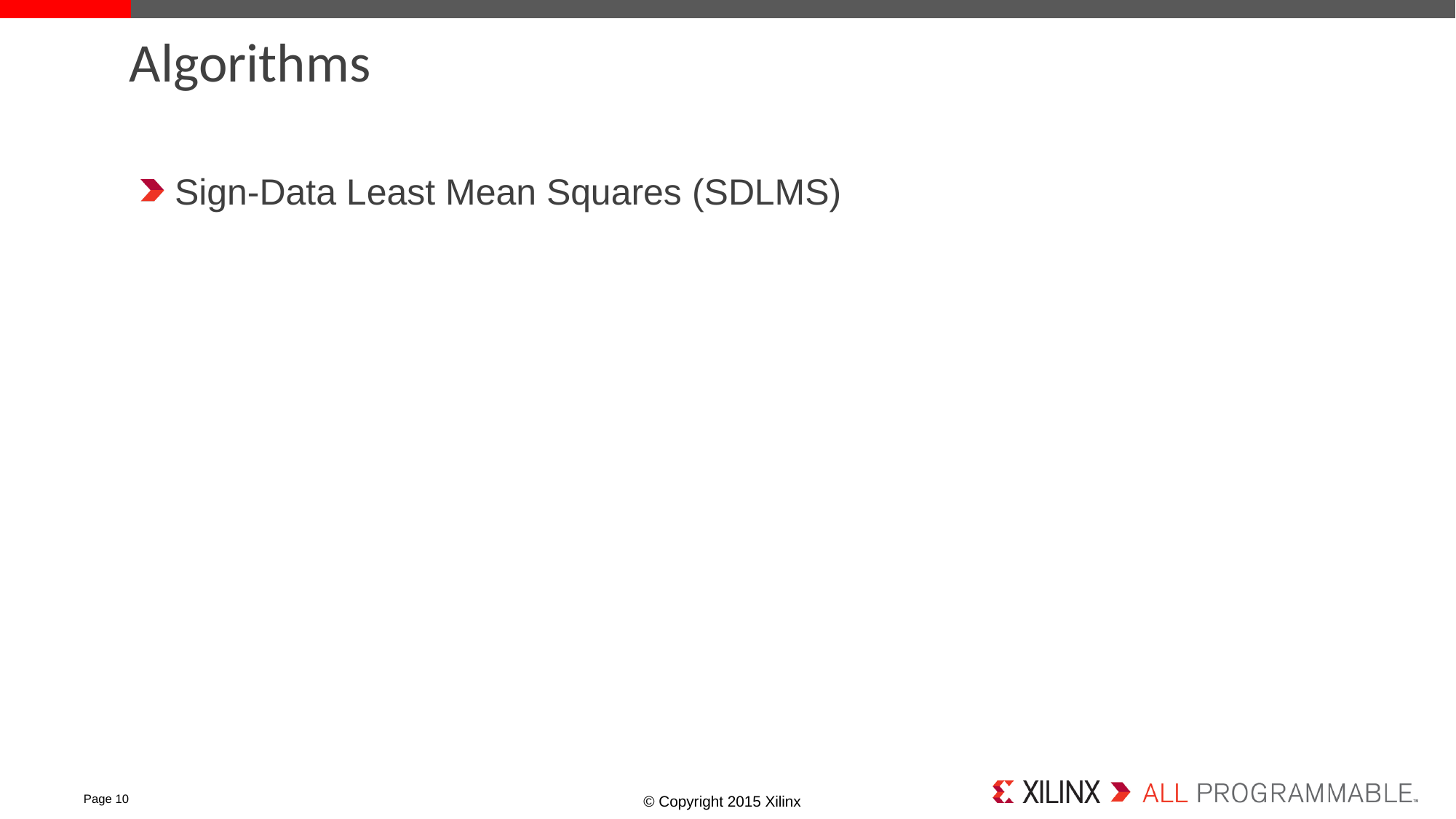

# Algorithms
Sign-Data Least Mean Squares (SDLMS)
Page 10